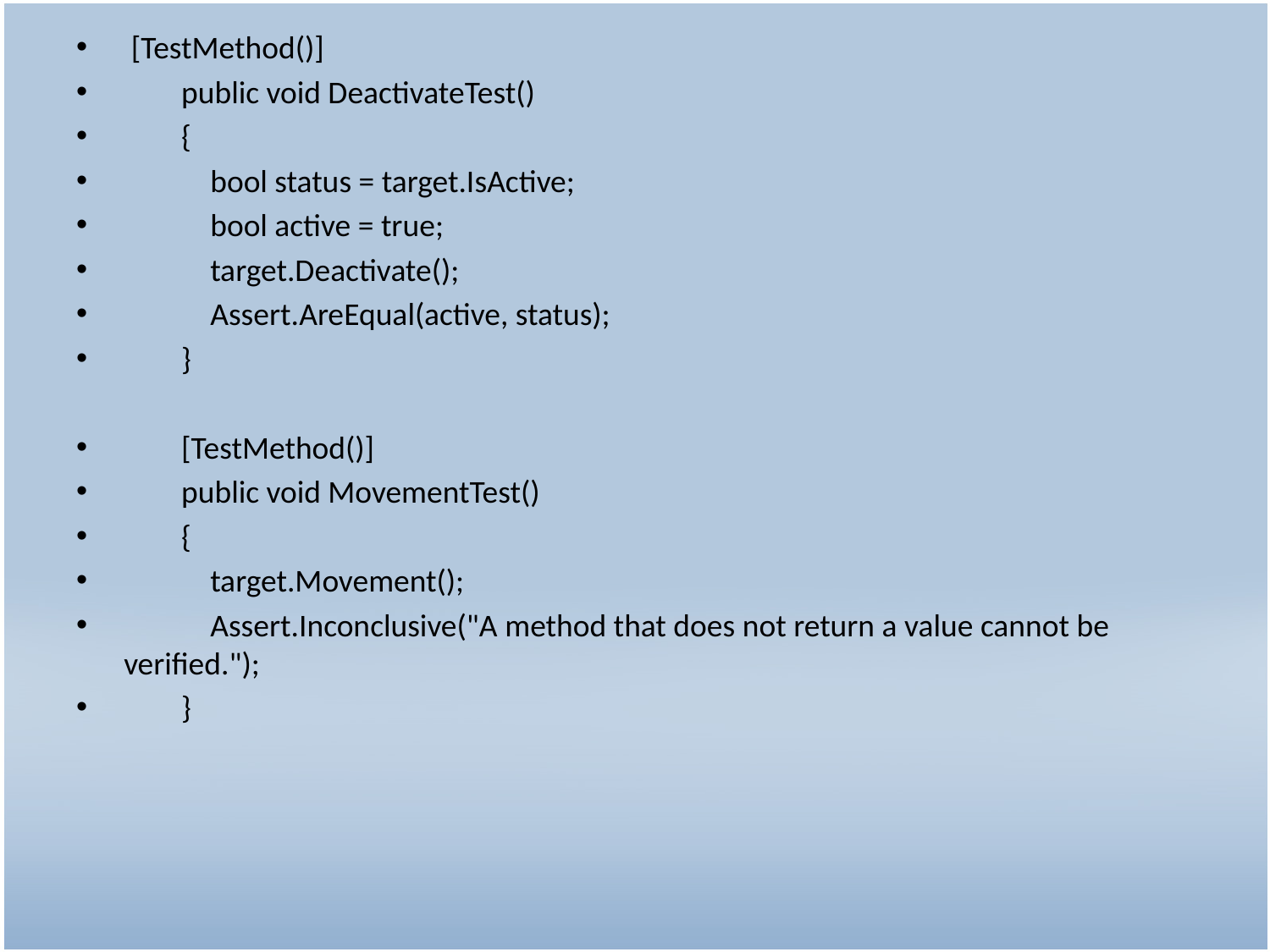

[TestMethod()]
        public void DeactivateTest()
        {
            bool status = target.IsActive;
            bool active = true;
            target.Deactivate();
            Assert.AreEqual(active, status);
        }

        [TestMethod()]
        public void MovementTest()
        {
            target.Movement();
            Assert.Inconclusive("A method that does not return a value cannot be verified.");
        }